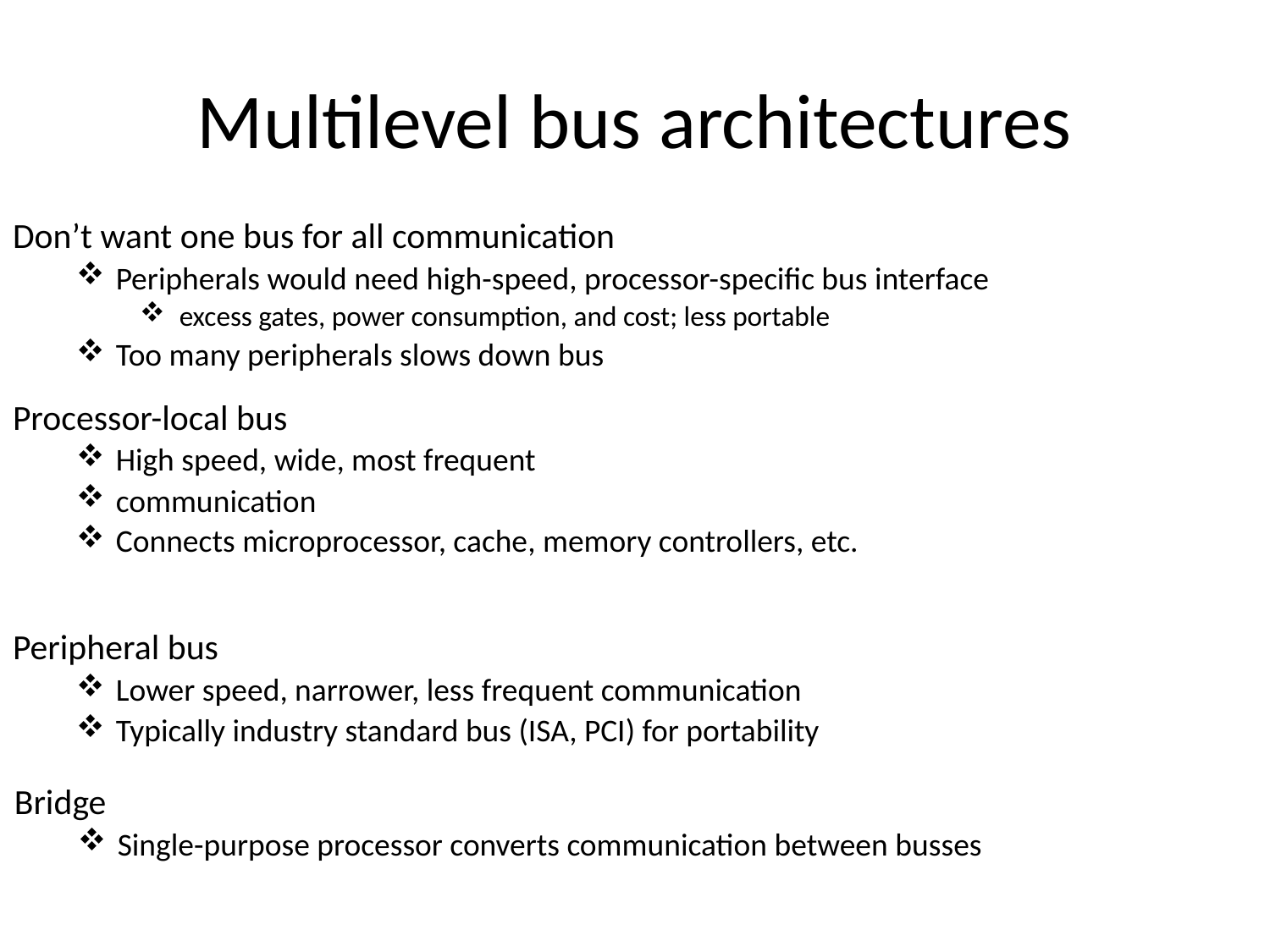

# Multilevel bus architectures
Don’t want one bus for all communication
Peripherals would need high-speed, processor-specific bus interface
excess gates, power consumption, and cost; less portable
Too many peripherals slows down bus
Processor-local bus
High speed, wide, most frequent
communication
Connects microprocessor, cache, memory controllers, etc.

Peripheral bus
Lower speed, narrower, less frequent communication
Typically industry standard bus (ISA, PCI) for portability
Bridge
Single-purpose processor converts communication between busses